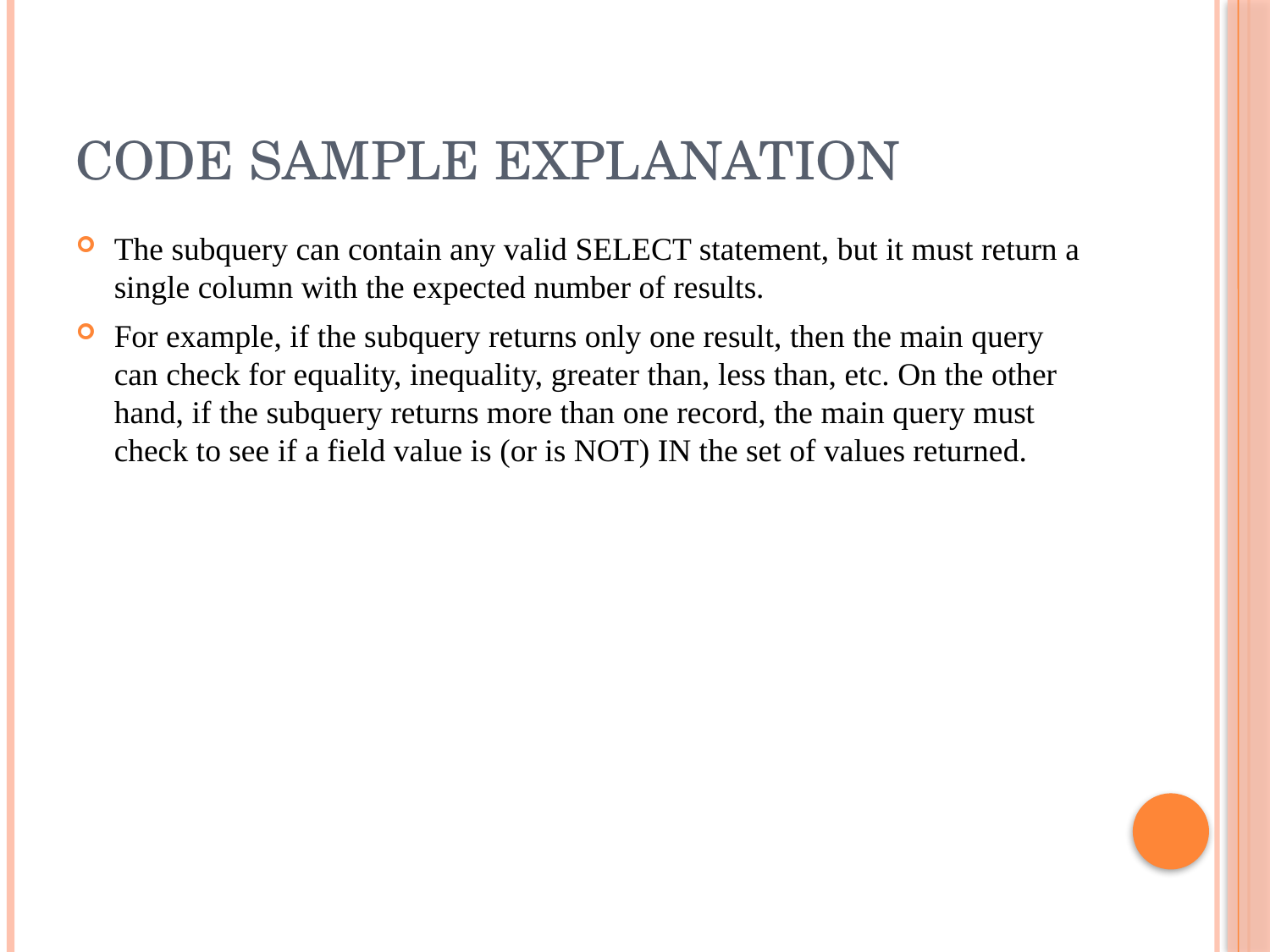

# Code Sample Explanation
The subquery can contain any valid SELECT statement, but it must return a single column with the expected number of results.
For example, if the subquery returns only one result, then the main query can check for equality, inequality, greater than, less than, etc. On the other hand, if the subquery returns more than one record, the main query must check to see if a field value is (or is NOT) IN the set of values returned.